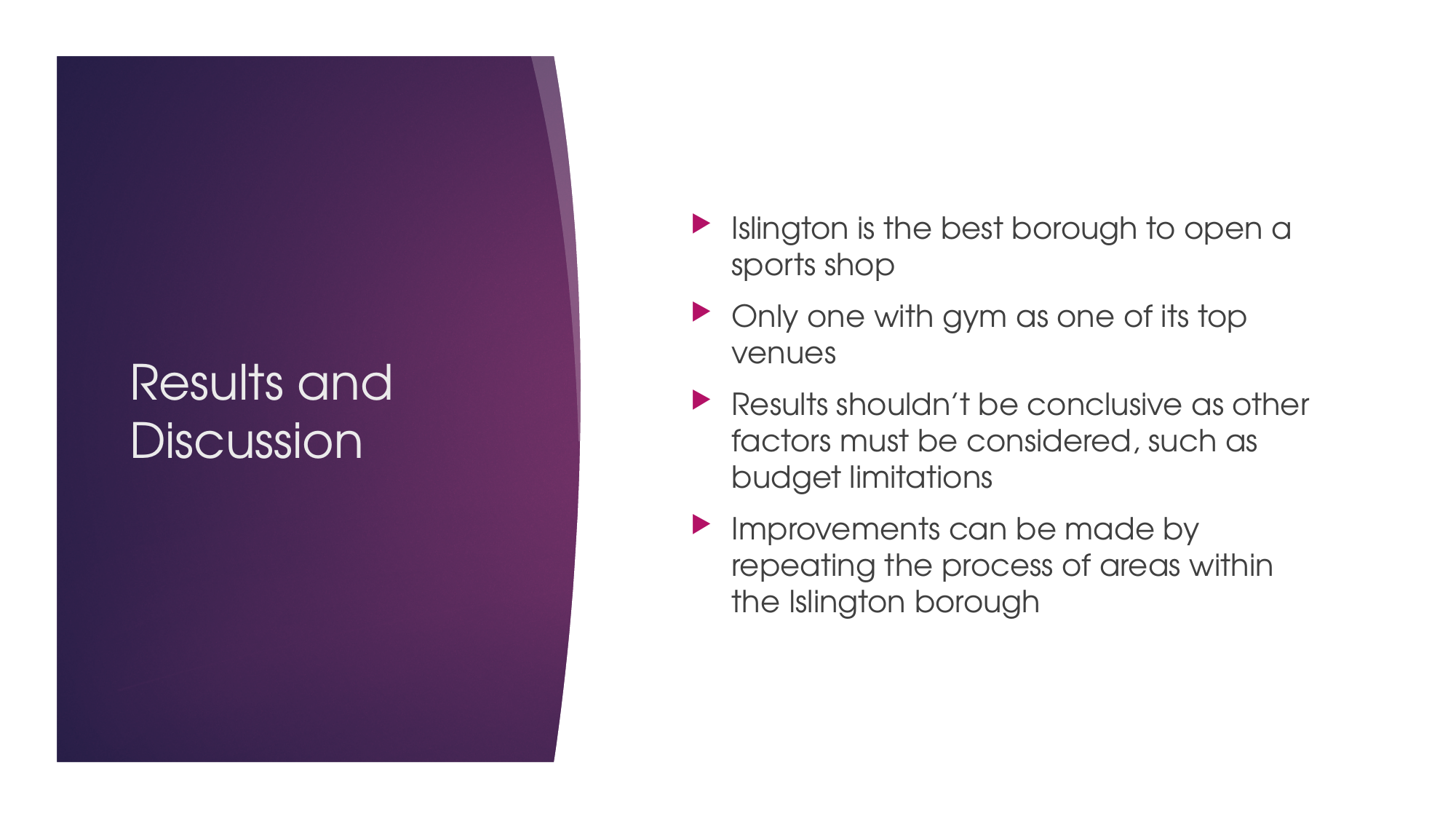

Islington is the best borough to open a sports shop
Only one with gym as one of its top venues
Results shouldn’t be conclusive as other factors must be considered, such as budget limitations
Improvements can be made by repeating the process of areas within the Islington borough

# Results and Discussion